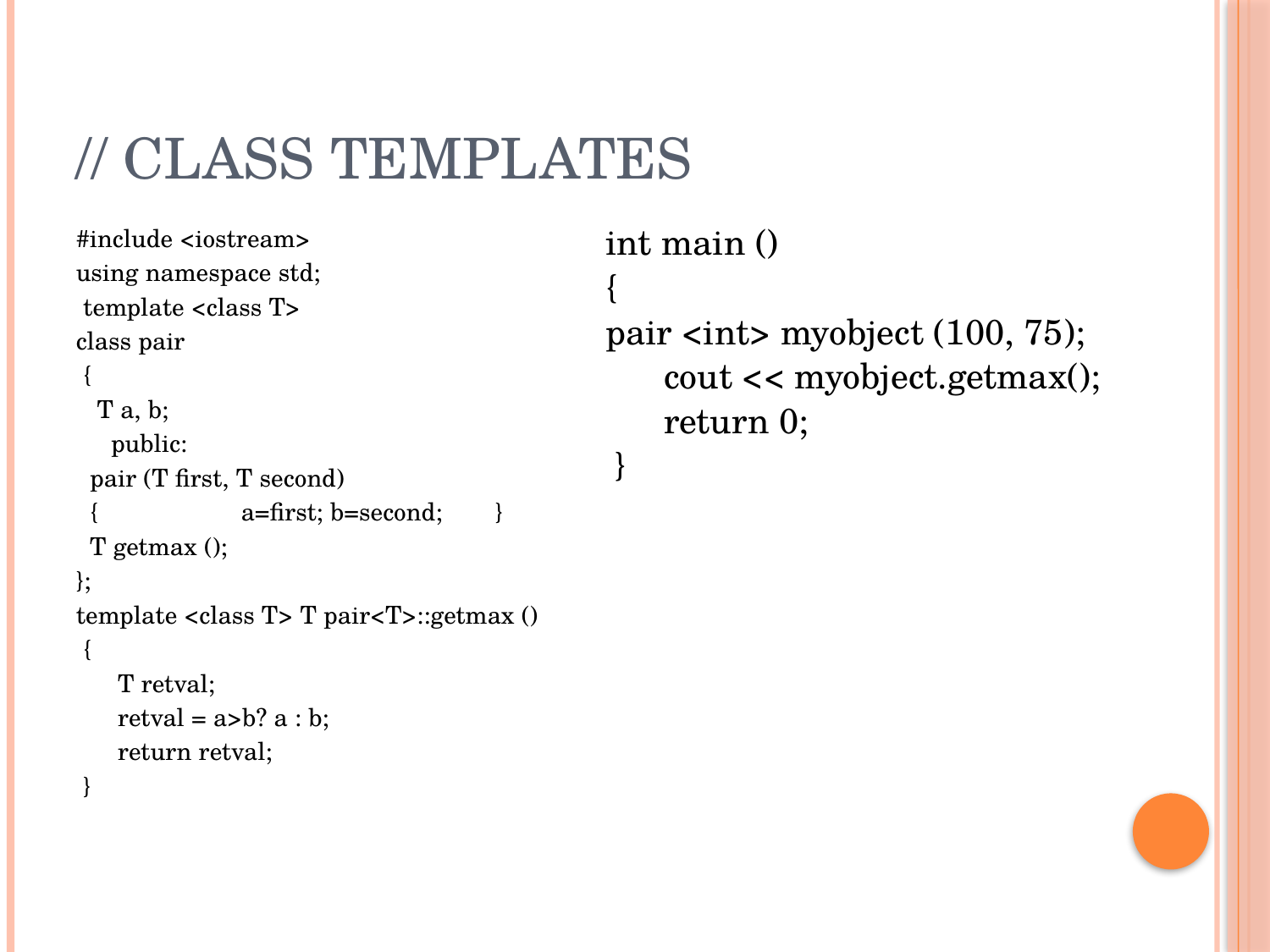

# // class templates
#include <iostream>
using namespace std;
 template <class T>
class pair
 {
   T a, b;
     public:
  pair (T first, T second)
  {  	 	a=first; b=second;	}
  T getmax ();
};
template <class T> T pair<T>::getmax ()
 {
      T retval;
      retval = a>b? a : b;
      return retval;
 }
int main ()
{
pair <int> myobject (100, 75);
      cout << myobject.getmax();
      return 0;
 }